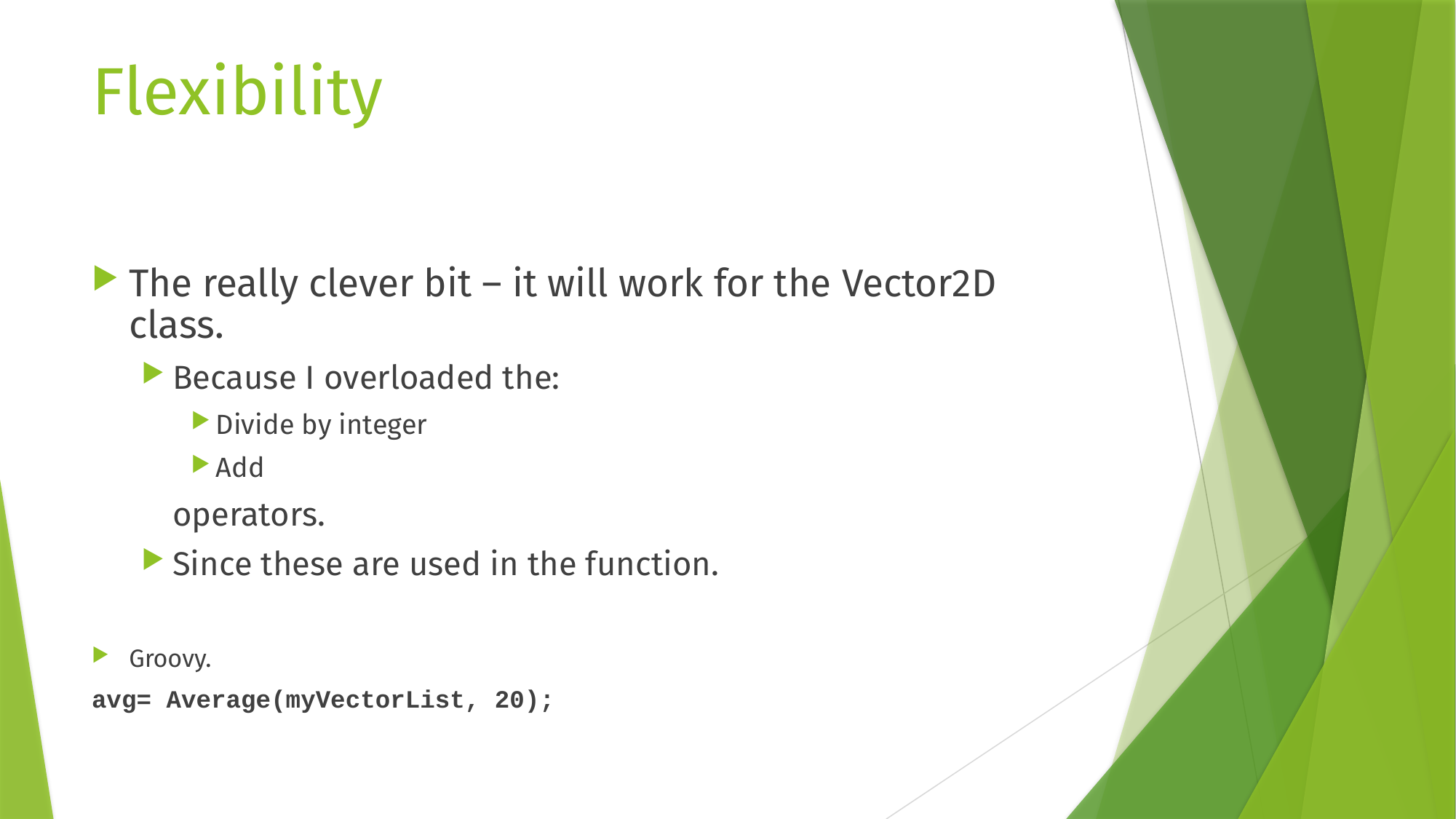

# Flexibility
The really clever bit – it will work for the Vector2D class.
Because I overloaded the:
Divide by integer
Add
				operators.
Since these are used in the function.

Groovy.
avg= Average(myVectorList, 20);